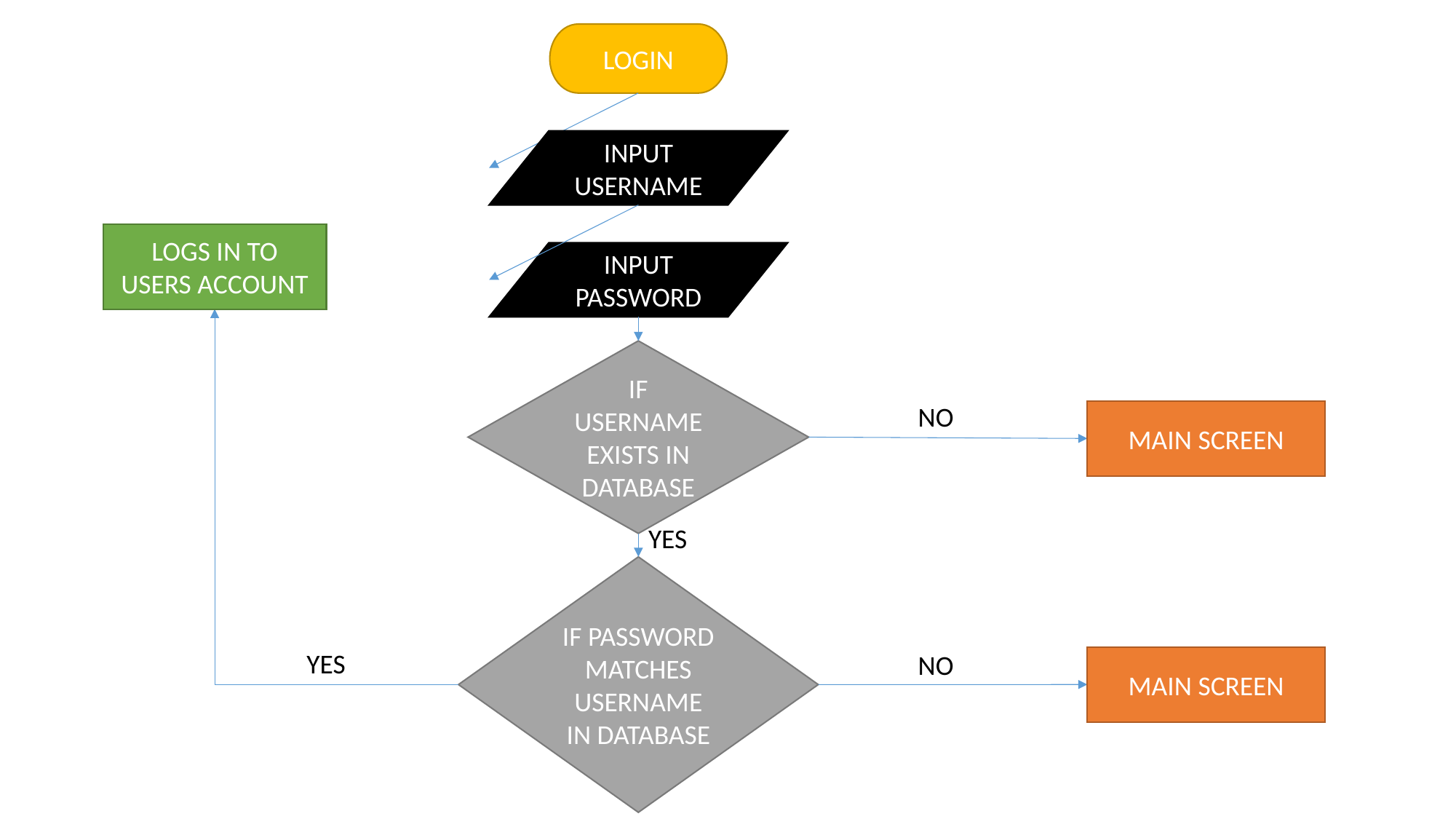

LOGIN
INPUT USERNAME
LOGS IN TO USERS ACCOUNT
INPUT PASSWORD
IF USERNAME EXISTS IN DATABASE
NO
MAIN SCREEN
YES
IF PASSWORD MATCHES USERNAME IN DATABASE
YES
NO
MAIN SCREEN